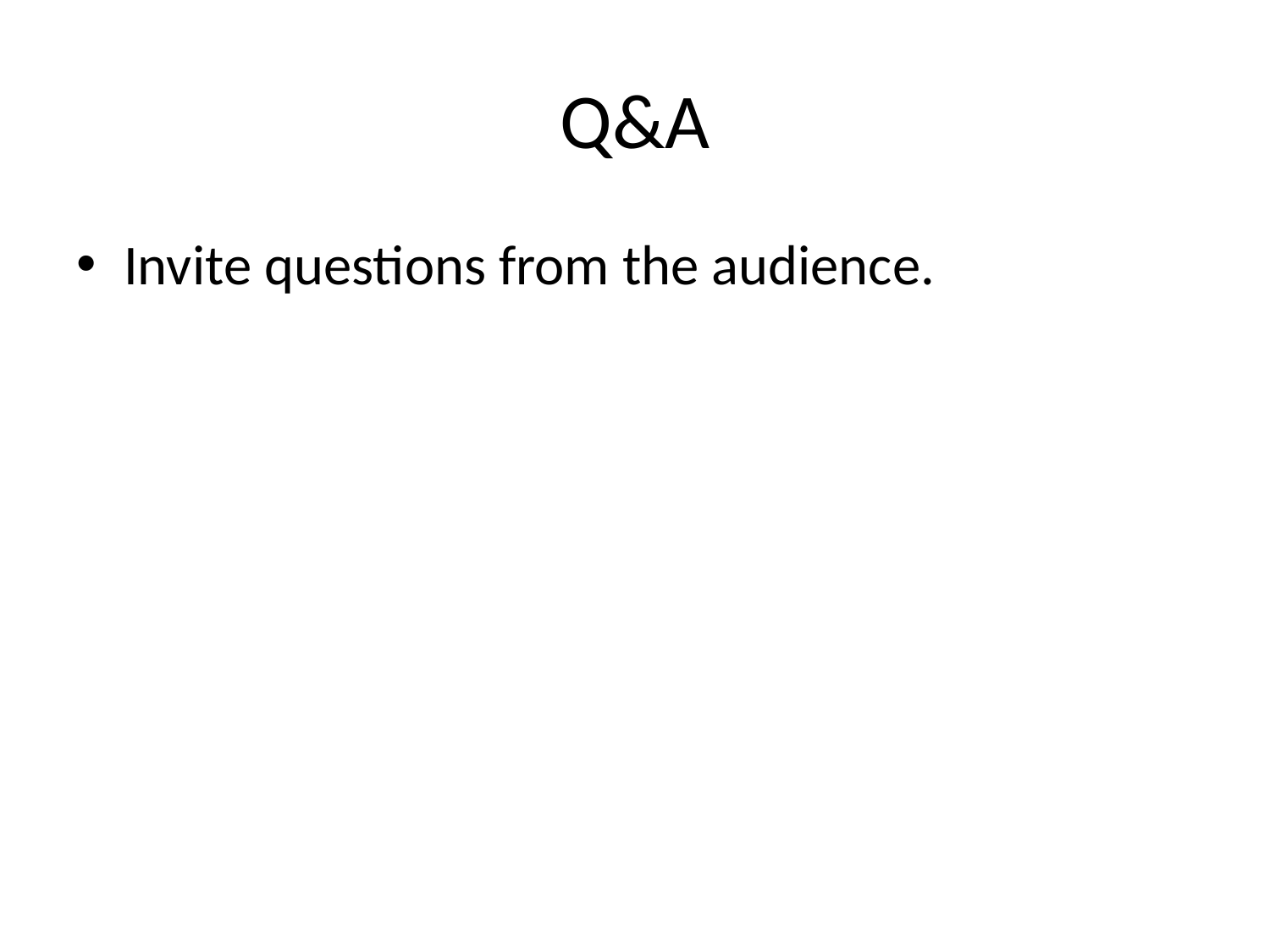

# Q&A
Invite questions from the audience.